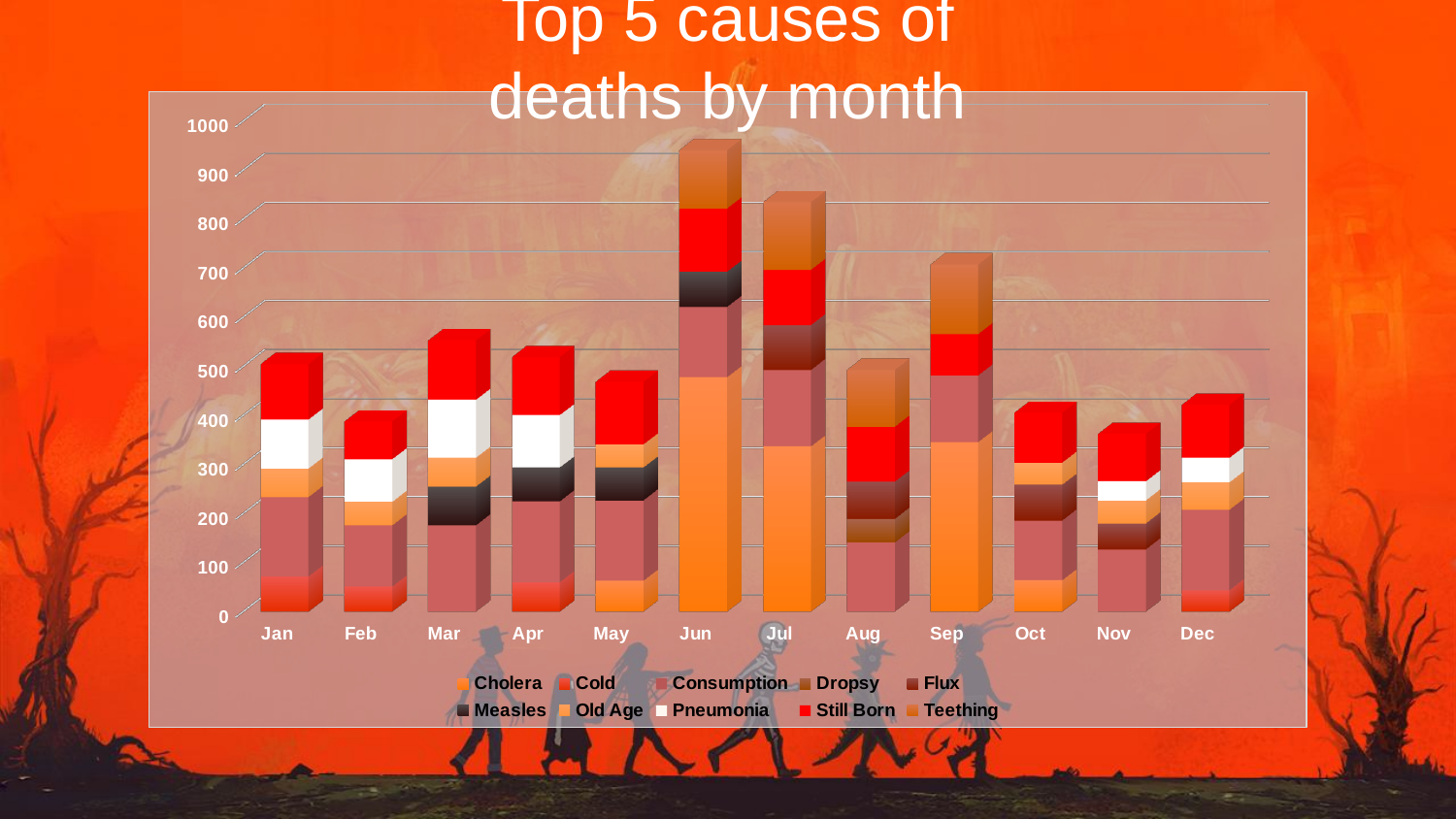

Top 5 causes of deaths by month

[unsupported chart]